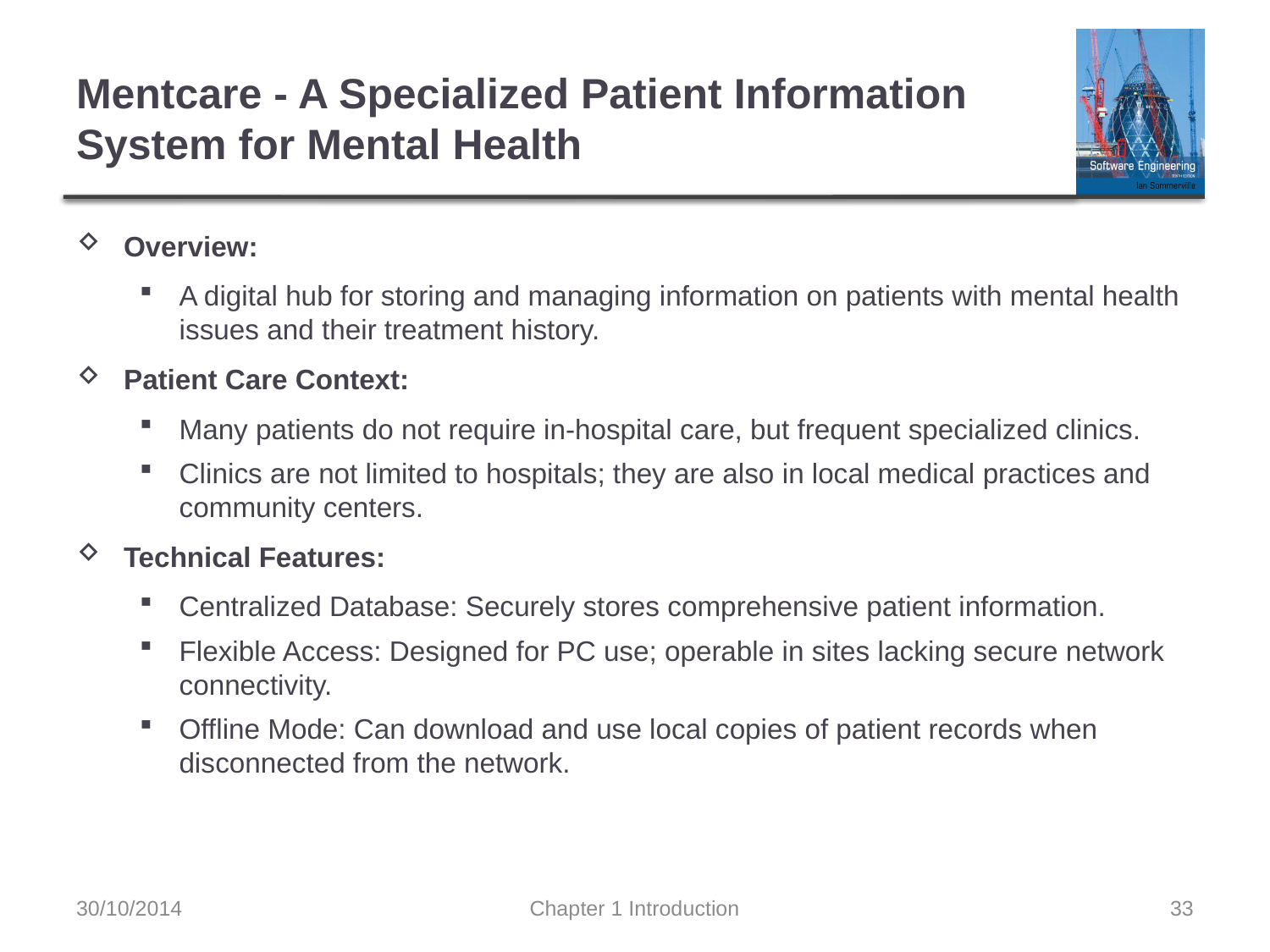

# Mentcare - A Specialized Patient Information System for Mental Health
Overview:
A digital hub for storing and managing information on patients with mental health issues and their treatment history.
Patient Care Context:
Many patients do not require in-hospital care, but frequent specialized clinics.
Clinics are not limited to hospitals; they are also in local medical practices and community centers.
Technical Features:
Centralized Database: Securely stores comprehensive patient information.
Flexible Access: Designed for PC use; operable in sites lacking secure network connectivity.
Offline Mode: Can download and use local copies of patient records when disconnected from the network.
30/10/2014
Chapter 1 Introduction
33